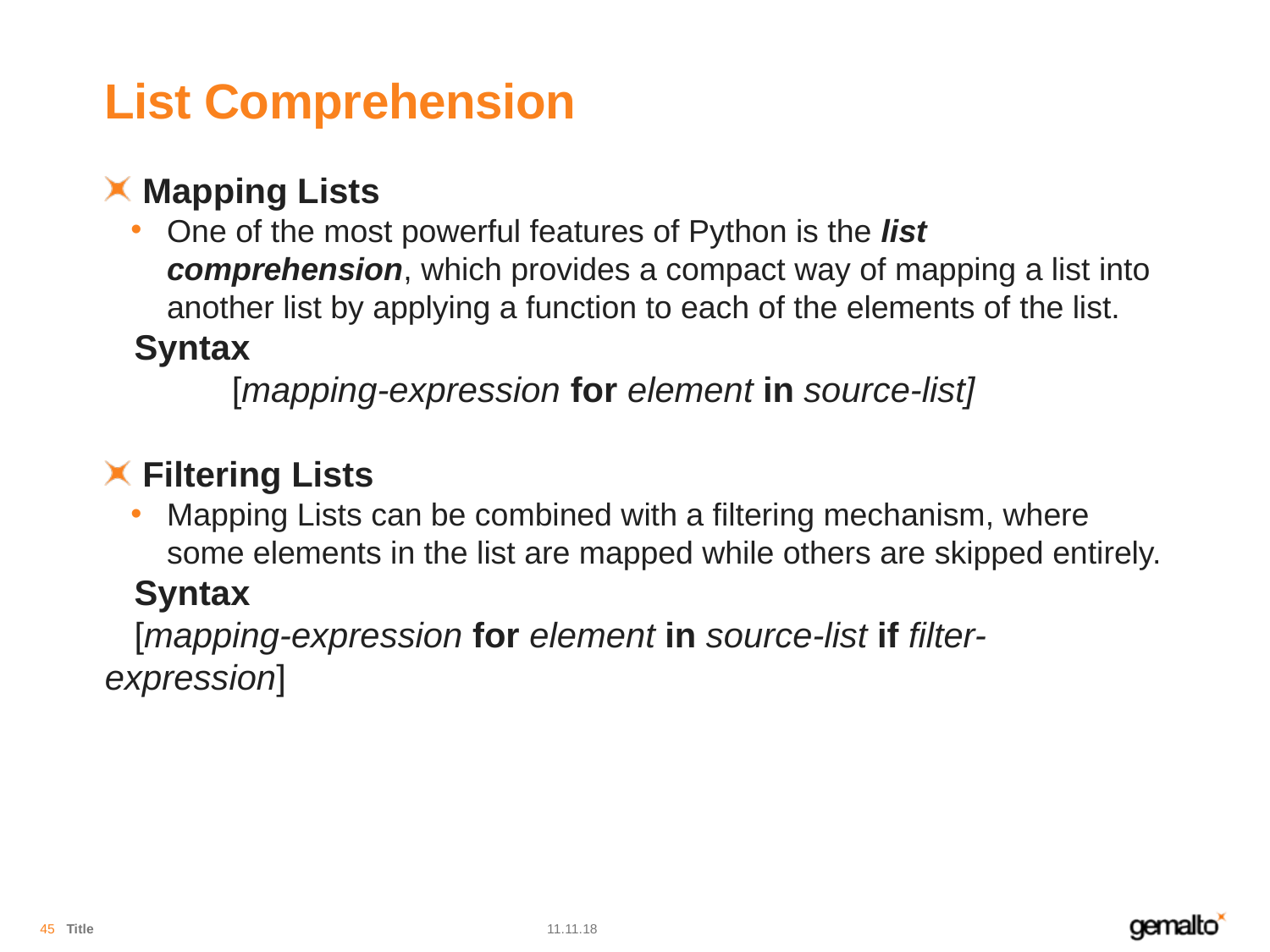

# List Comprehension
Mapping Lists
One of the most powerful features of Python is the list comprehension, which provides a compact way of mapping a list into another list by applying a function to each of the elements of the list.
   Syntax
	[mapping-expression for element in source-list]

Filtering Lists
Mapping Lists can be combined with a filtering mechanism, where some elements in the list are mapped while others are skipped entirely.
   Syntax
   [mapping-expression for element in source-list if filter-expression]
45
Title
11.11.18